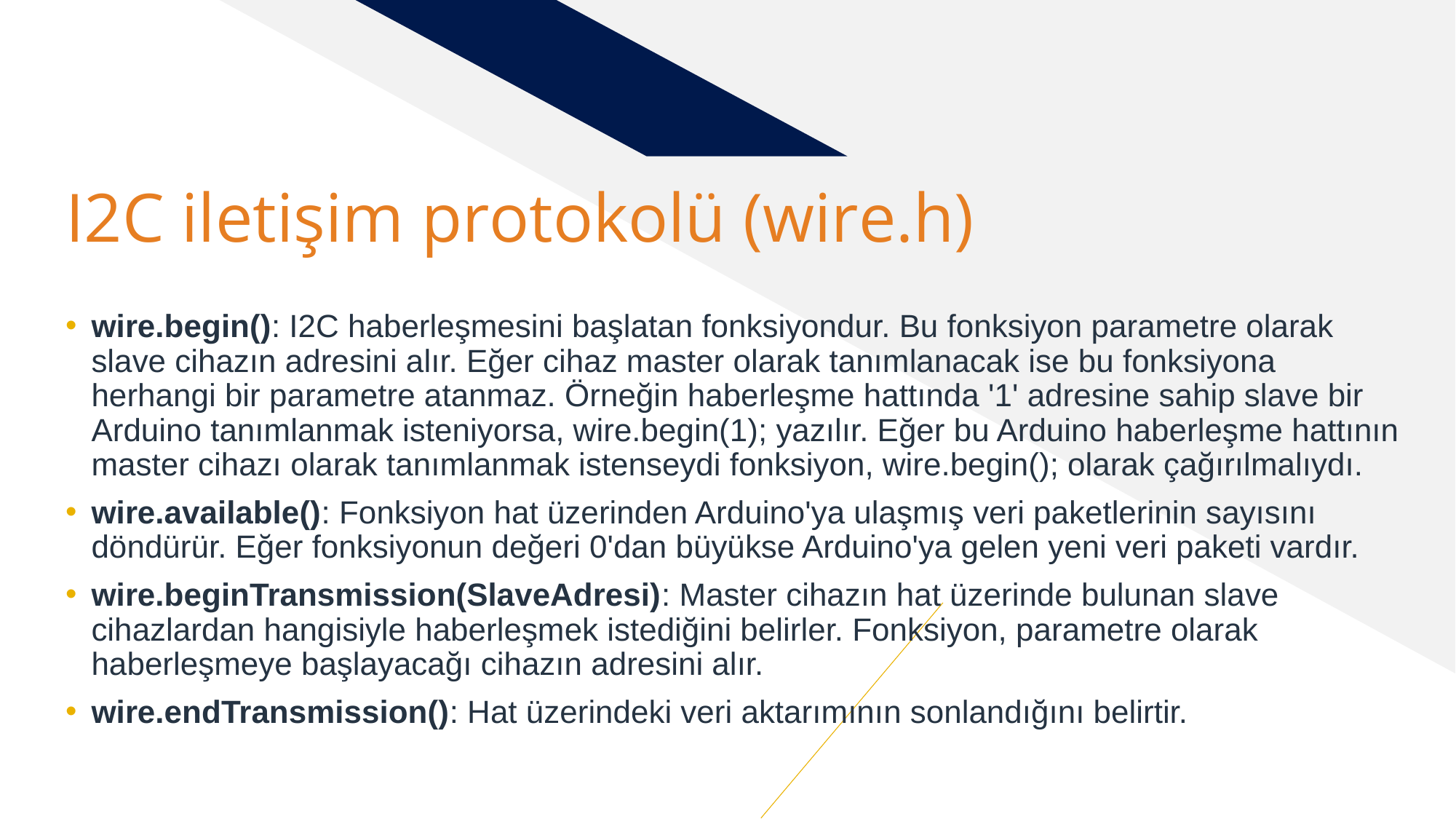

# I2C iletişim protokolü (wire.h)
wire.begin(): I2C haberleşmesini başlatan fonksiyondur. Bu fonksiyon parametre olarak slave cihazın adresini alır. Eğer cihaz master olarak tanımlanacak ise bu fonksiyona herhangi bir parametre atanmaz. Örneğin haberleşme hattında '1' adresine sahip slave bir Arduino tanımlanmak isteniyorsa, wire.begin(1); yazılır. Eğer bu Arduino haberleşme hattının master cihazı olarak tanımlanmak istenseydi fonksiyon, wire.begin(); olarak çağırılmalıydı.
wire.available(): Fonksiyon hat üzerinden Arduino'ya ulaşmış veri paketlerinin sayısını döndürür. Eğer fonksiyonun değeri 0'dan büyükse Arduino'ya gelen yeni veri paketi vardır.
wire.beginTransmission(SlaveAdresi): Master cihazın hat üzerinde bulunan slave cihazlardan hangisiyle haberleşmek istediğini belirler. Fonksiyon, parametre olarak haberleşmeye başlayacağı cihazın adresini alır.
wire.endTransmission(): Hat üzerindeki veri aktarımının sonlandığını belirtir.